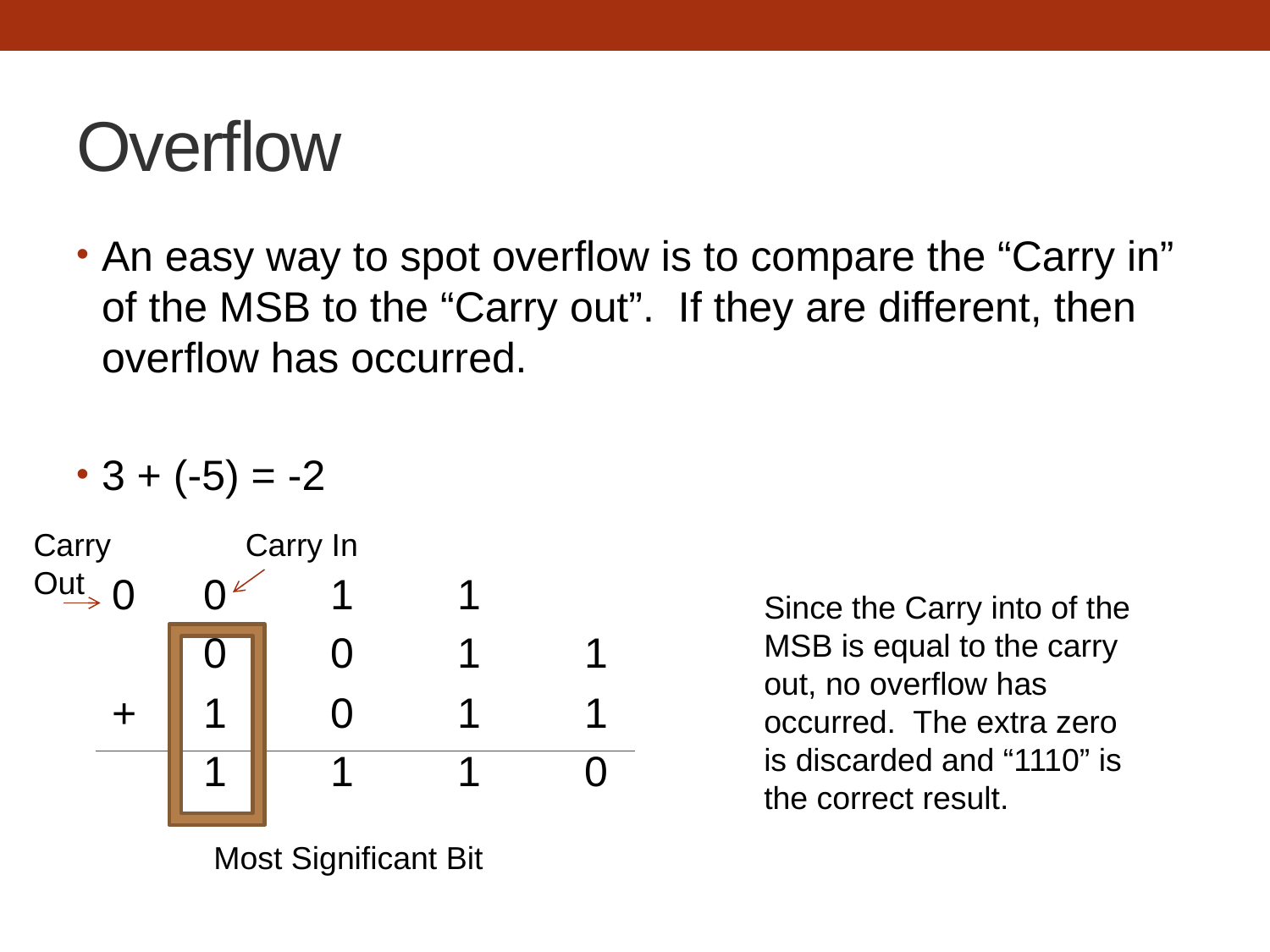

# Overflow
An easy way to spot overflow is to compare the “Carry in” of the MSB to the “Carry out”.  If they are different, then overflow has occurred.

3 + (-5) = -2

   0	0	1	1
	0	0	1	1
   +	1	0	1	1
	1	1	1	0

Carry Out
Carry In
Since the Carry into of the MSB is equal to the carry out, no overflow has occurred.  The extra zero is discarded and “1110” is the correct result.

Most Significant Bit